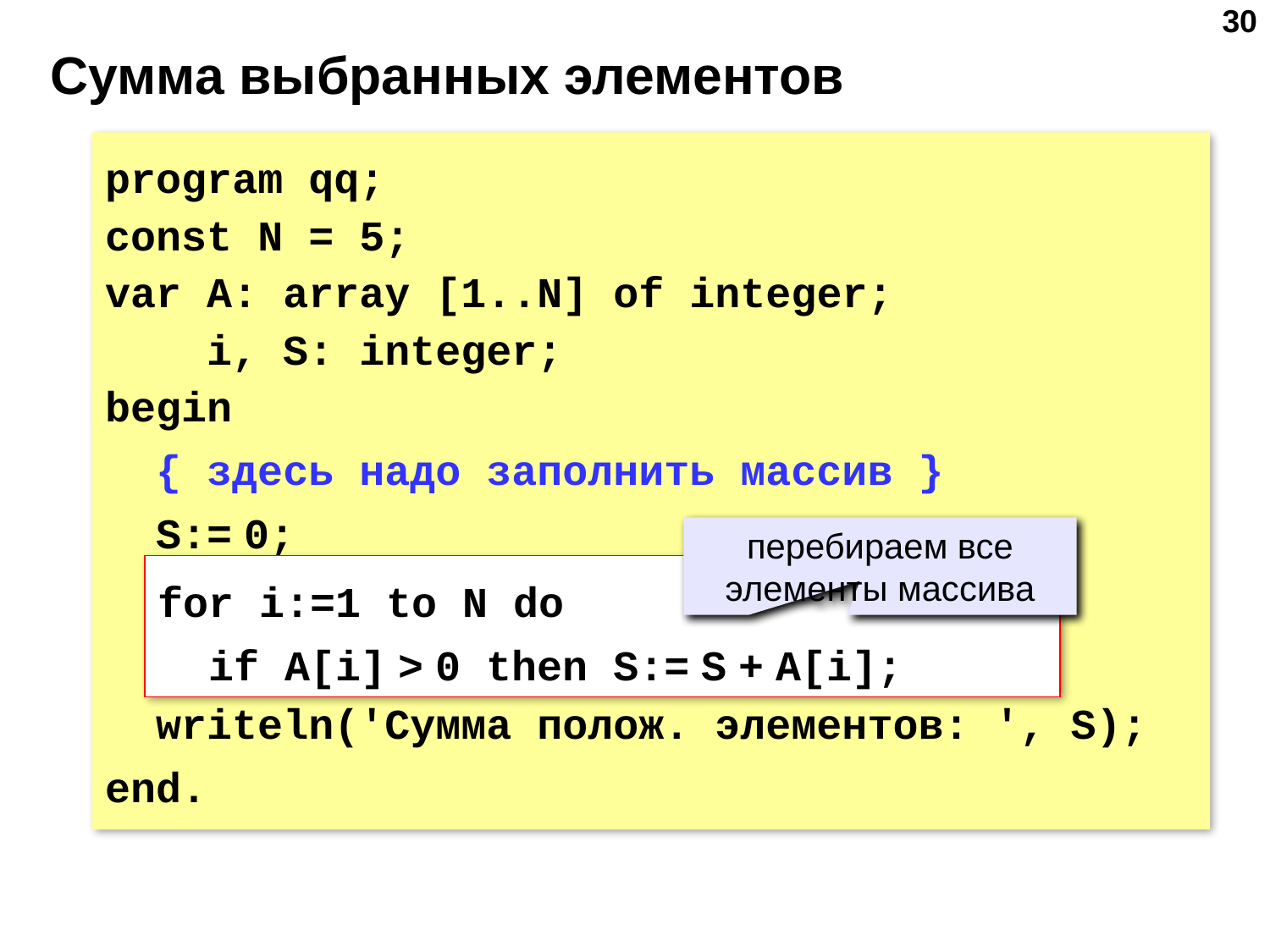

30
# Сумма выбранных элементов
program qq;
const N = 5;
var A: array [1..N] of integer;
    i, S: integer;
begin
  { здесь надо заполнить массив }
  S:= 0;
  for i:=1 to N do
    if A[i] = 0 then count:= count + 1;
  writeln('Cумма полож. элементов: ', S);
end.
перебираем все элементы массива
for i:=1 to N do
  if A[i] > 0 then S:= S + A[i];